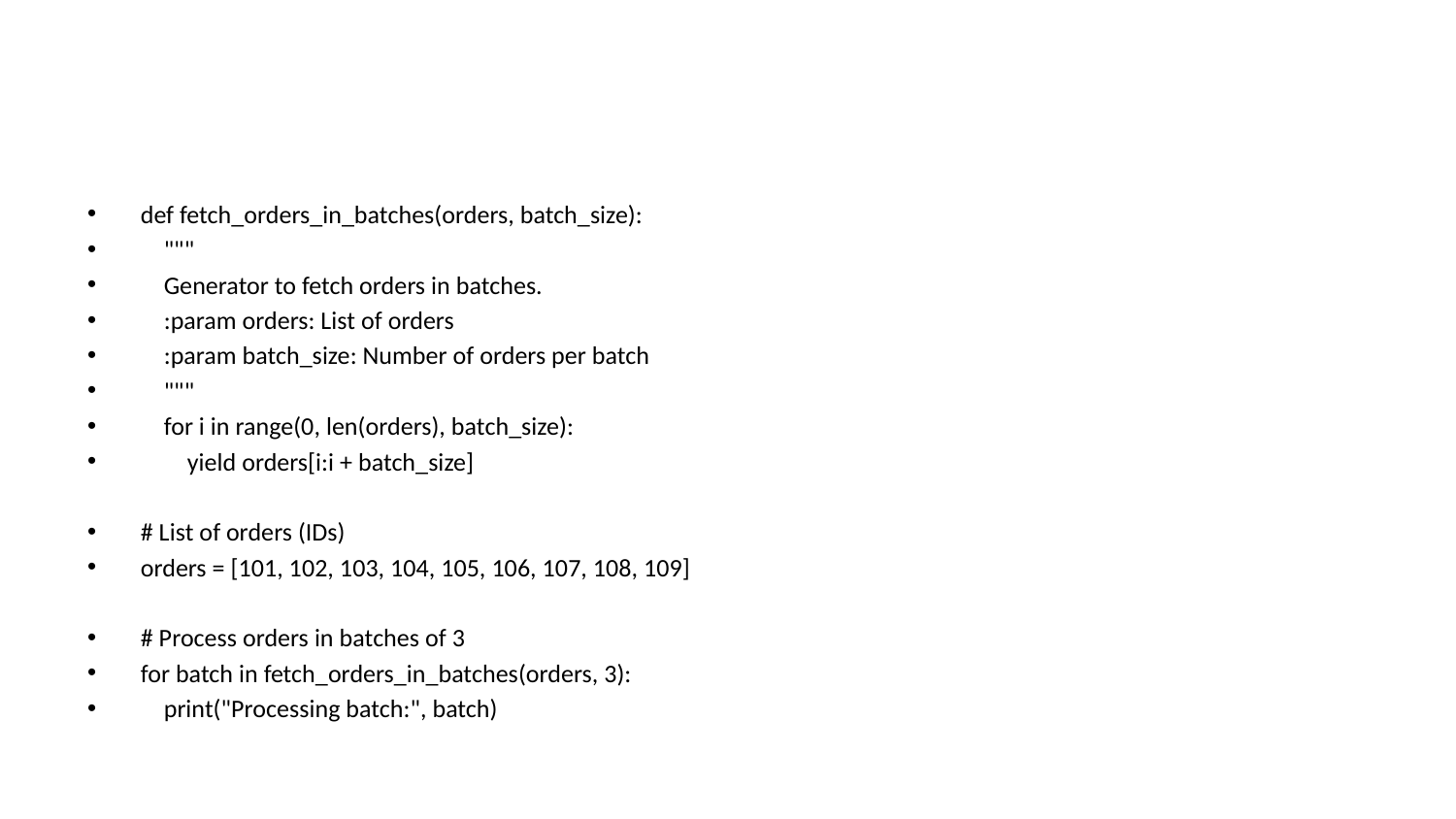

def fetch_orders_in_batches(orders, batch_size):
    """
    Generator to fetch orders in batches.
    :param orders: List of orders
    :param batch_size: Number of orders per batch
    """
    for i in range(0, len(orders), batch_size):
        yield orders[i:i + batch_size]

# List of orders (IDs)
orders = [101, 102, 103, 104, 105, 106, 107, 108, 109]

# Process orders in batches of 3
for batch in fetch_orders_in_batches(orders, 3):
    print("Processing batch:", batch)